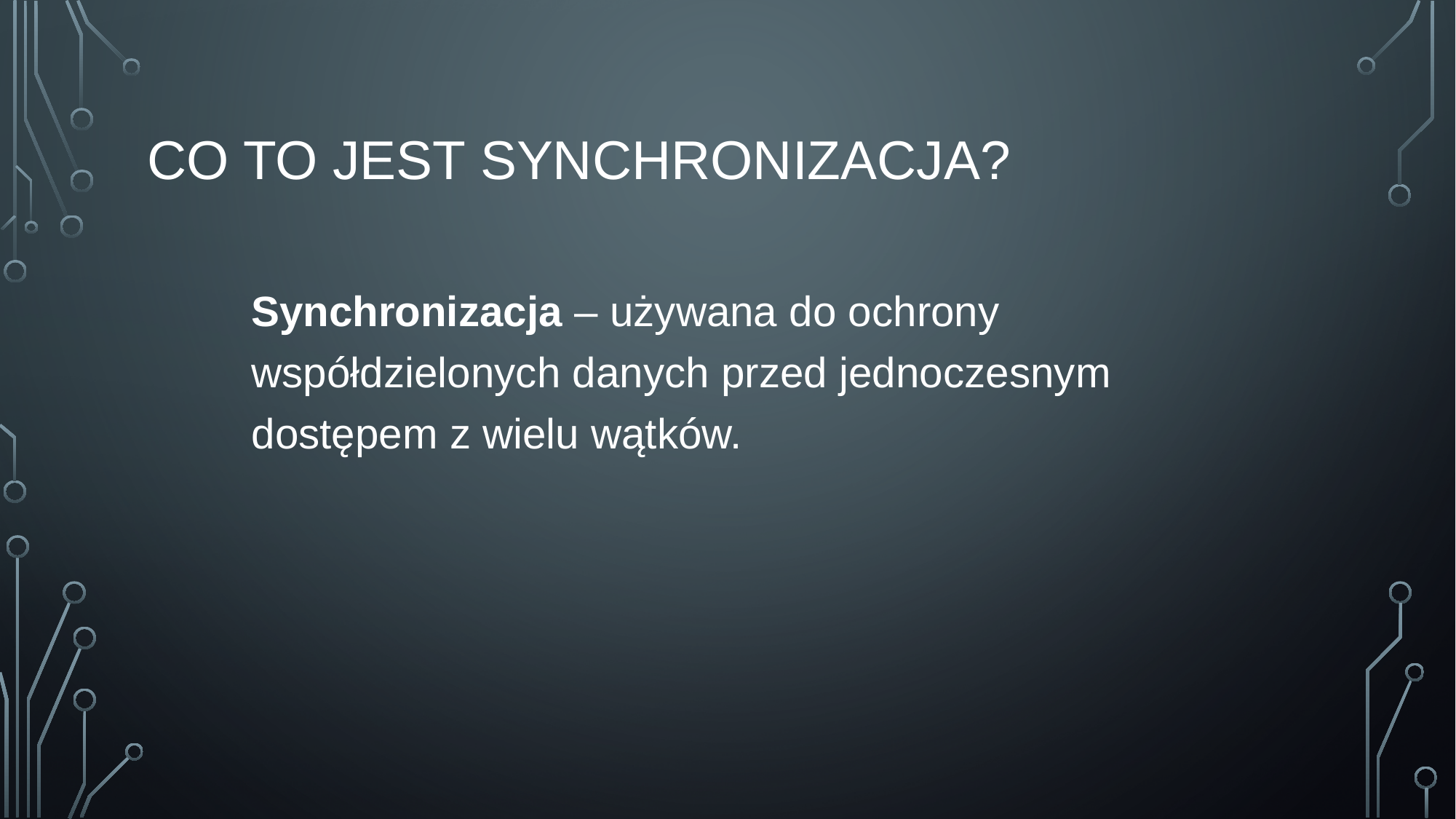

# Co to jest Synchronizacja?
Synchronizacja – używana do ochrony współdzielonych danych przed jednoczesnym dostępem z wielu wątków.